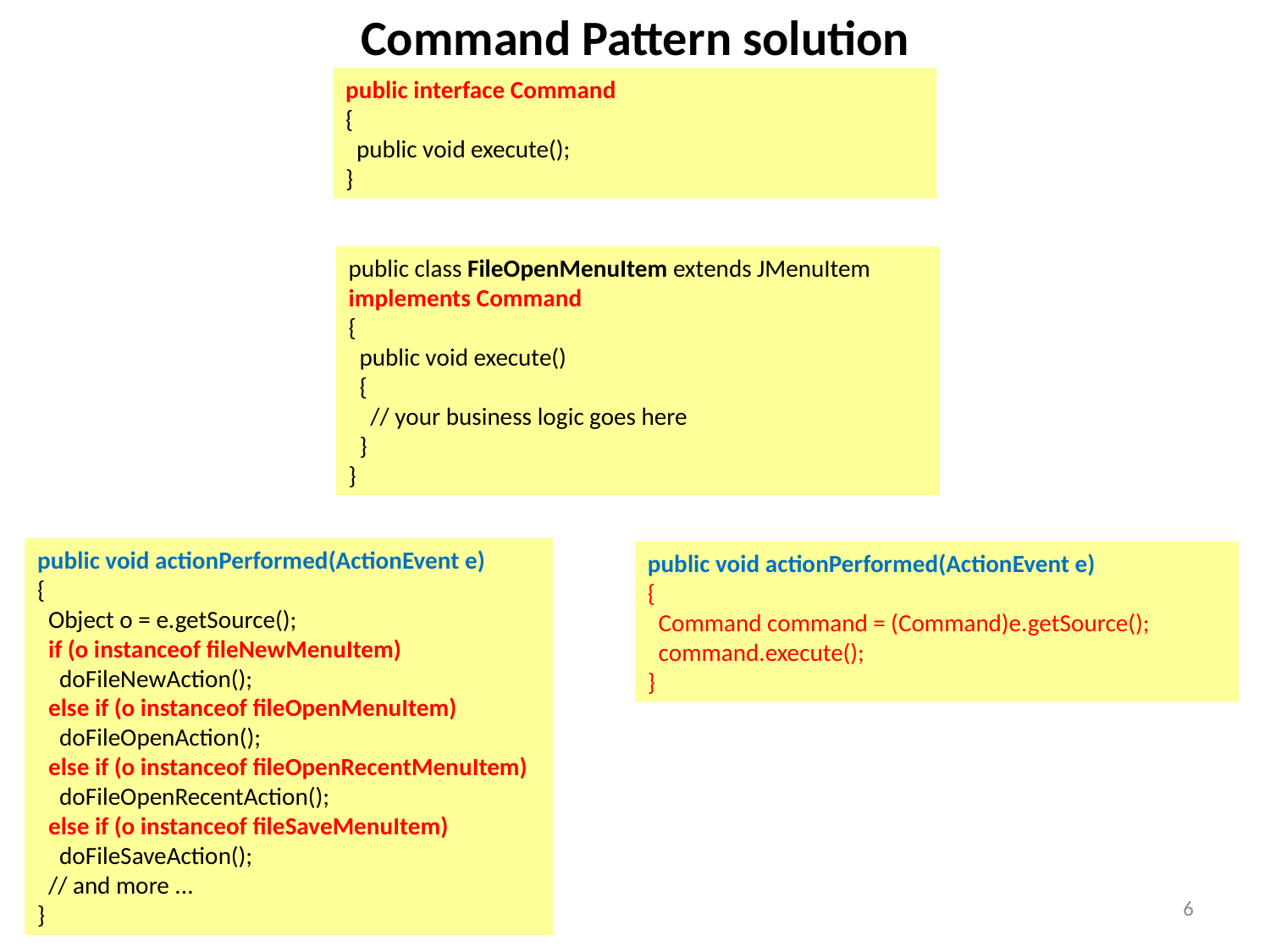

Command Pattern solution
public interface Command
{
  public void execute();
}
public class FileOpenMenuItem extends JMenuItem implements Command
{
  public void execute()
  {
    // your business logic goes here
  }
}
public void actionPerformed(ActionEvent e)
{
  Object o = e.getSource();
  if (o instanceof fileNewMenuItem)
    doFileNewAction();
  else if (o instanceof fileOpenMenuItem)
    doFileOpenAction();
  else if (o instanceof fileOpenRecentMenuItem)
    doFileOpenRecentAction();
  else if (o instanceof fileSaveMenuItem)
    doFileSaveAction();
  // and more ...
}
public void actionPerformed(ActionEvent e)
{
  Command command = (Command)e.getSource();
  command.execute();
}
6